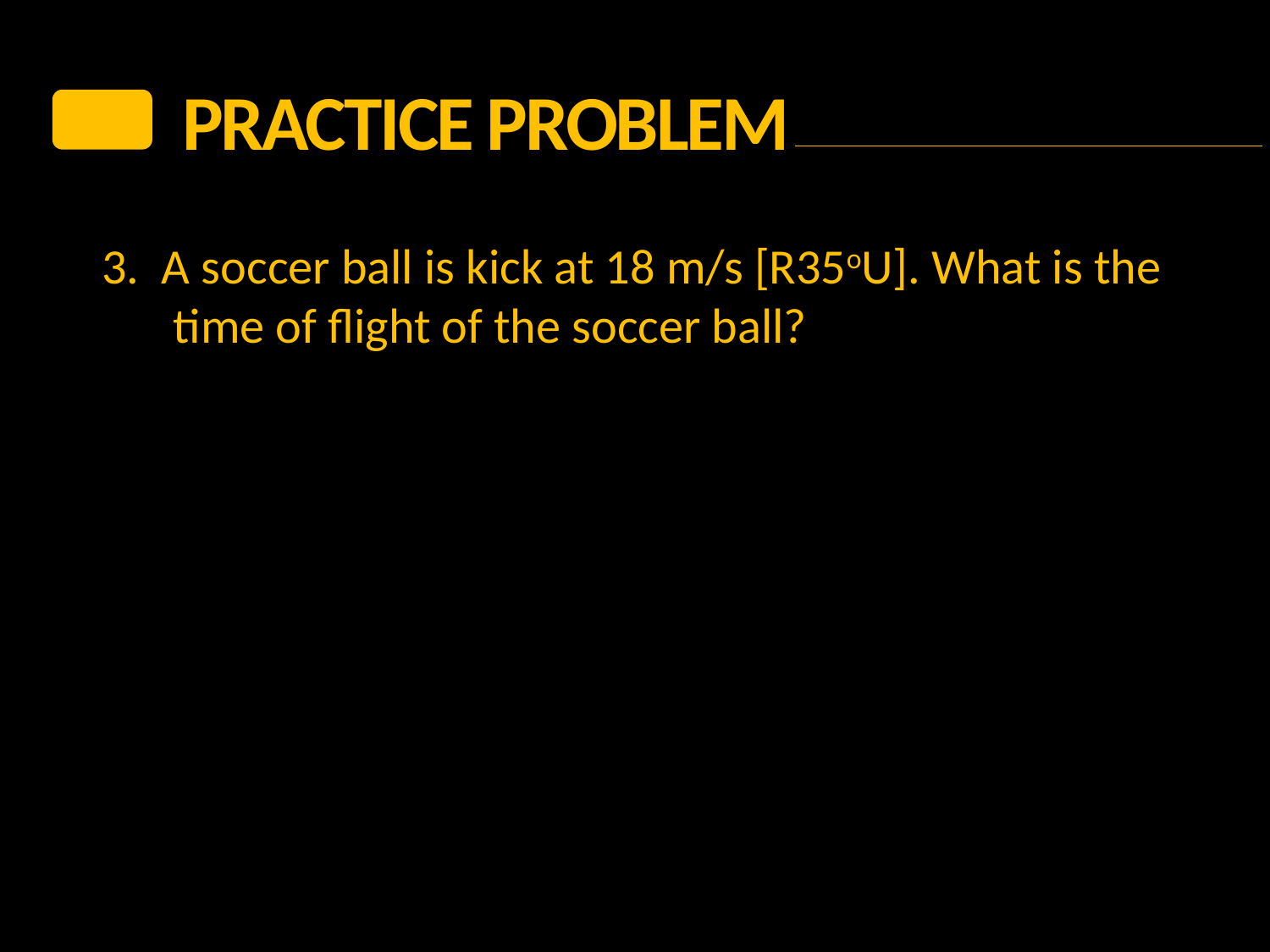

PRACTICE Problem

3.  A soccer ball is kick at 18 m/s [R35oU]. What is the time of flight of the soccer ball?